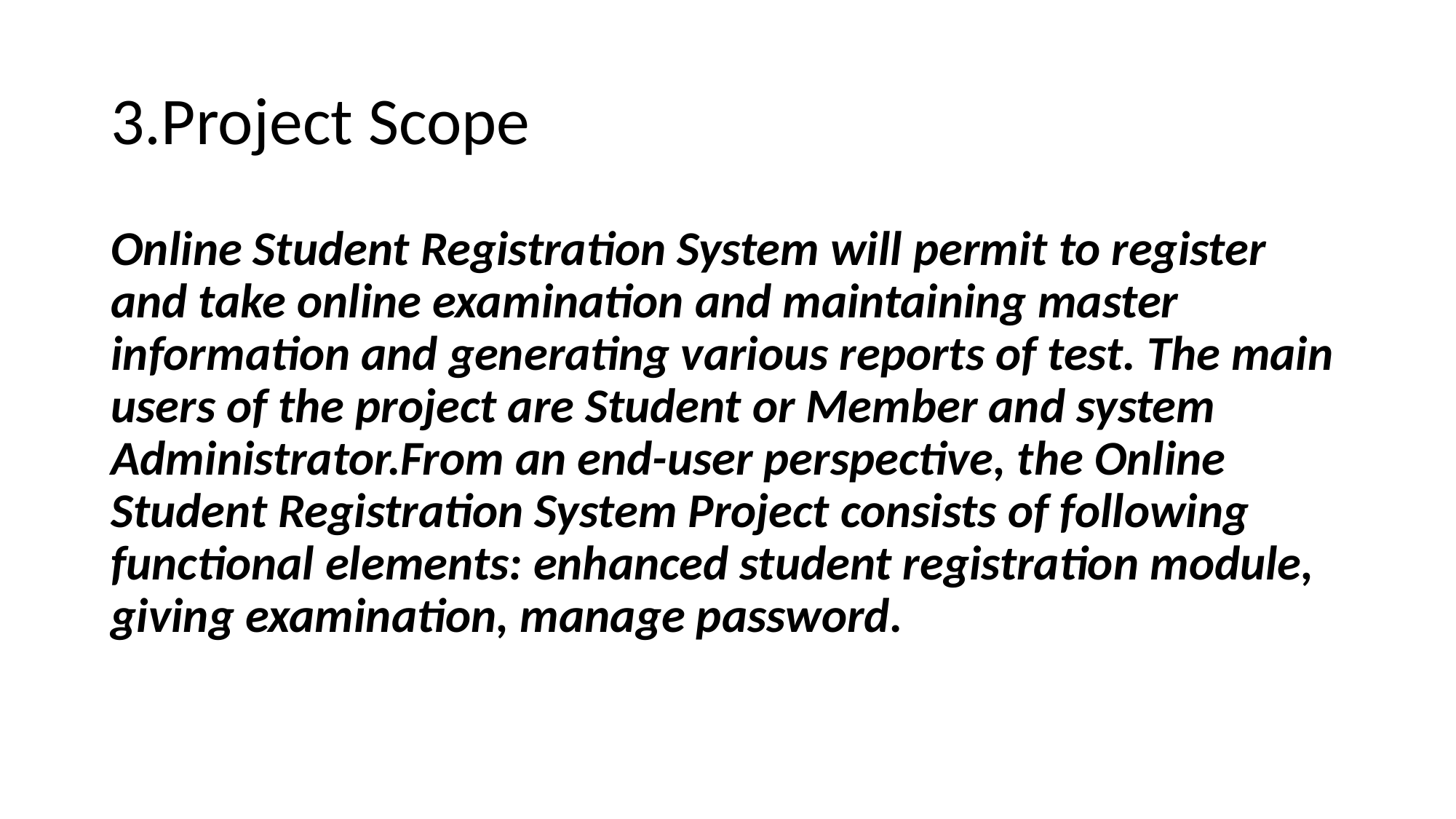

# 3.Project Scope
Online Student Registration System will permit to register and take online examination and maintaining master information and generating various reports of test. The main users of the project are Student or Member and system Administrator.From an end-user perspective, the Online Student Registration System Project consists of following functional elements: enhanced student registration module, giving examination, manage password.